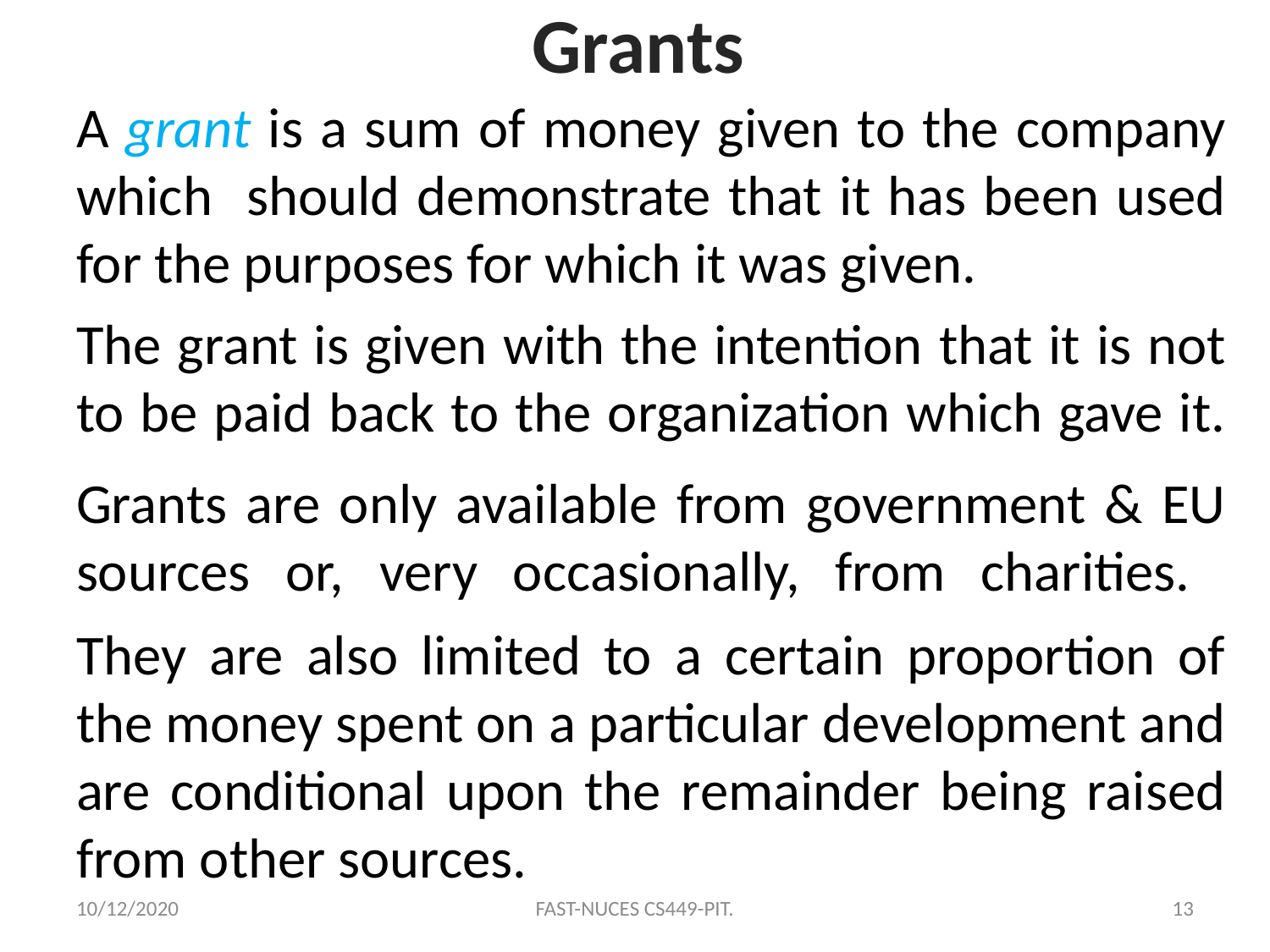

# Grants
A grant is a sum of money given to the company which  should demonstrate that it has been used for the purposes for which it was given.

The grant is given with the intention that it is not to be paid back to the organization which gave it.
Grants are only available from government & EU sources or, very occasionally, from charities.

They are also limited to a certain proportion of the money spent on a particular development and are conditional upon the remainder being raised from other sources.
10/12/2020
FAST-NUCES CS449-PIT.
13